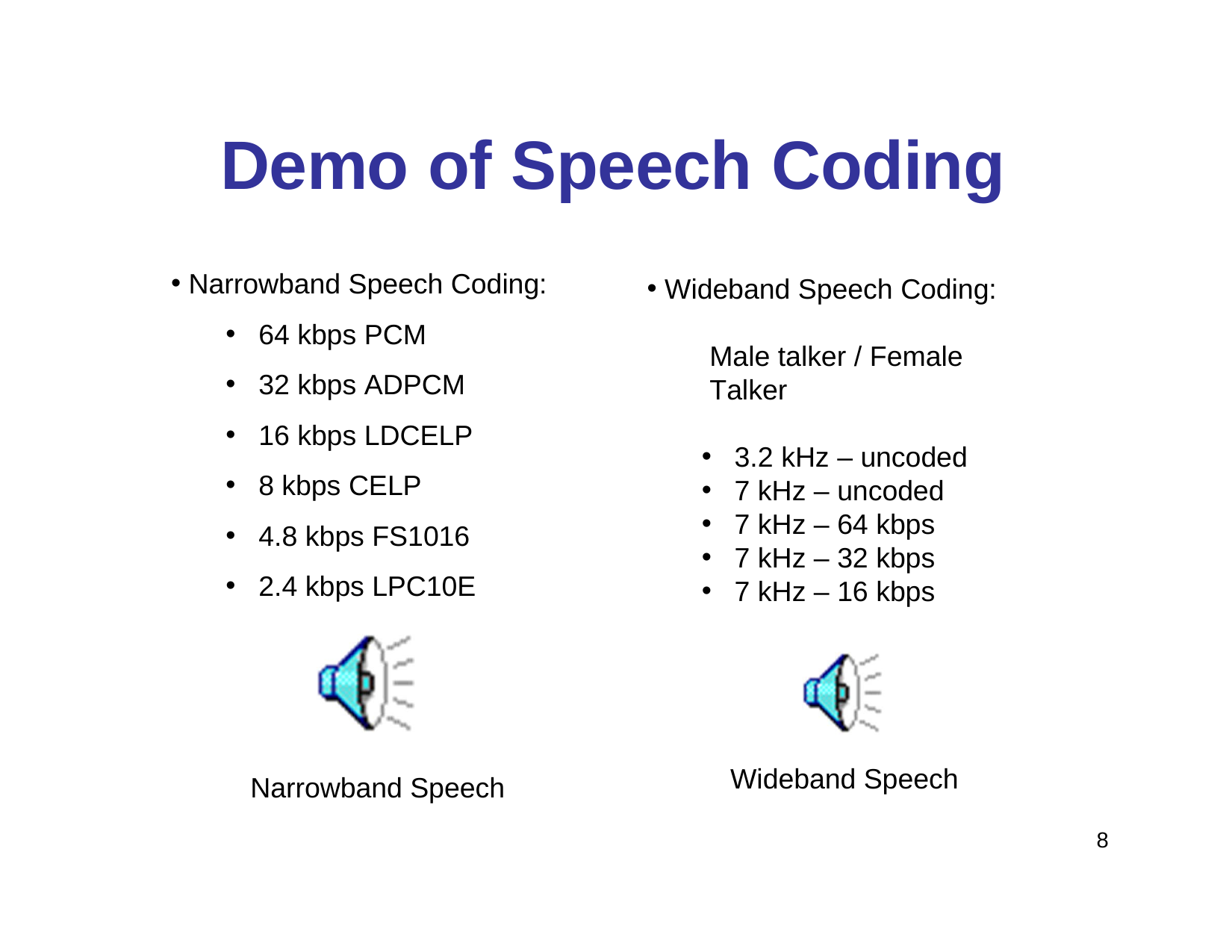

# Demo of Speech Coding
Narrowband Speech Coding:

64 kbps PCM

32 kbps ADPCM

16 kbps LDCELP

8 kbps CELP

4.8 kbps FS1016

2.4 kbps LPC10E
Wideband Speech Coding:

Male talker / Female Talker

3.2 kHz – uncoded
7 kHz – uncoded
7 kHz – 64 kbps
7 kHz – 32 kbps
7 kHz – 16 kbps

Wideband Speech
Narrowband Speech
8